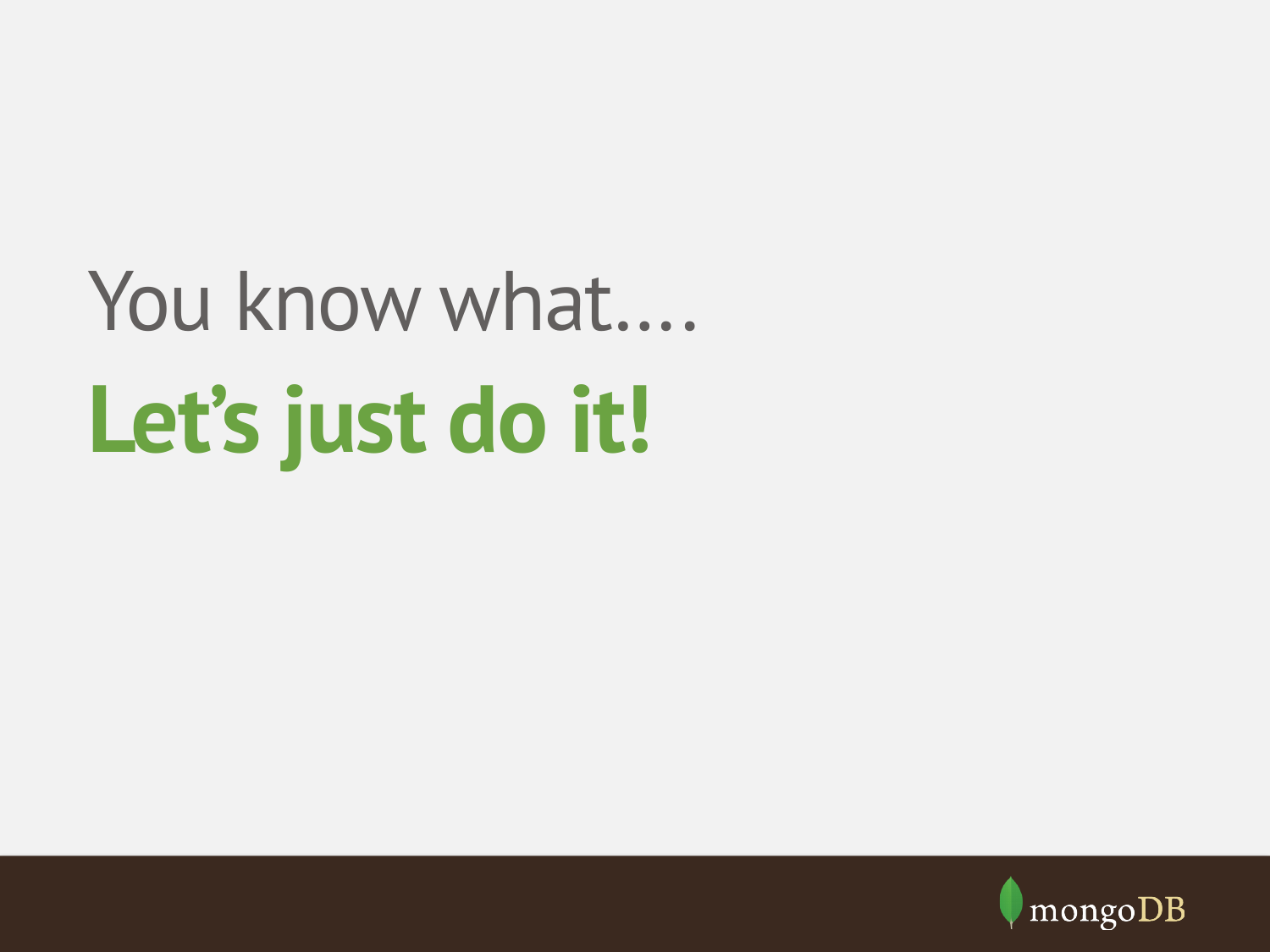

You know what….
Let’s just do it!